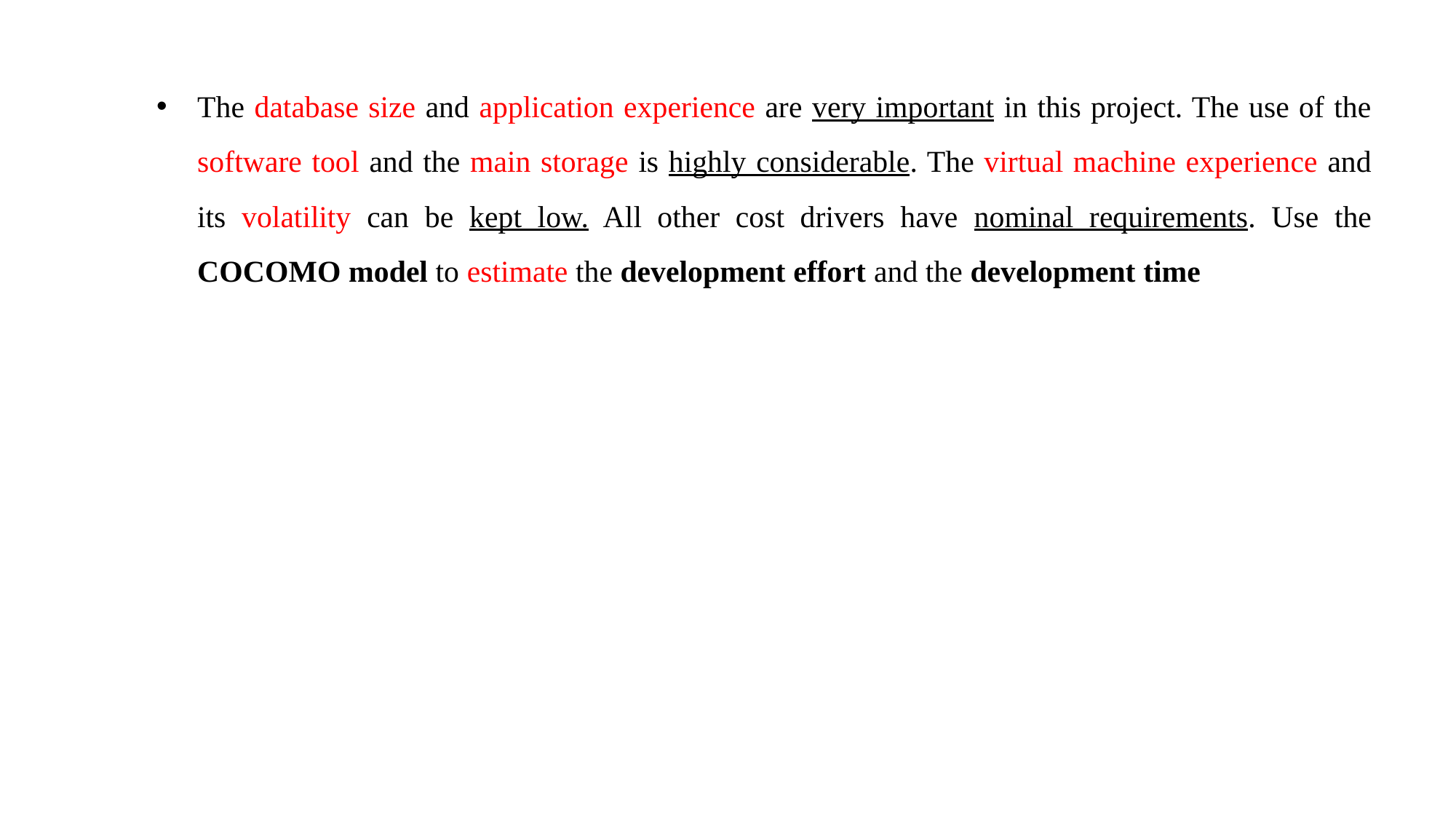

The database size and application experience are very important in this project. The use of the software tool and the main storage is highly considerable. The virtual machine experience and its volatility can be kept low. All other cost drivers have nominal requirements. Use the COCOMO model to estimate the development effort and the development time